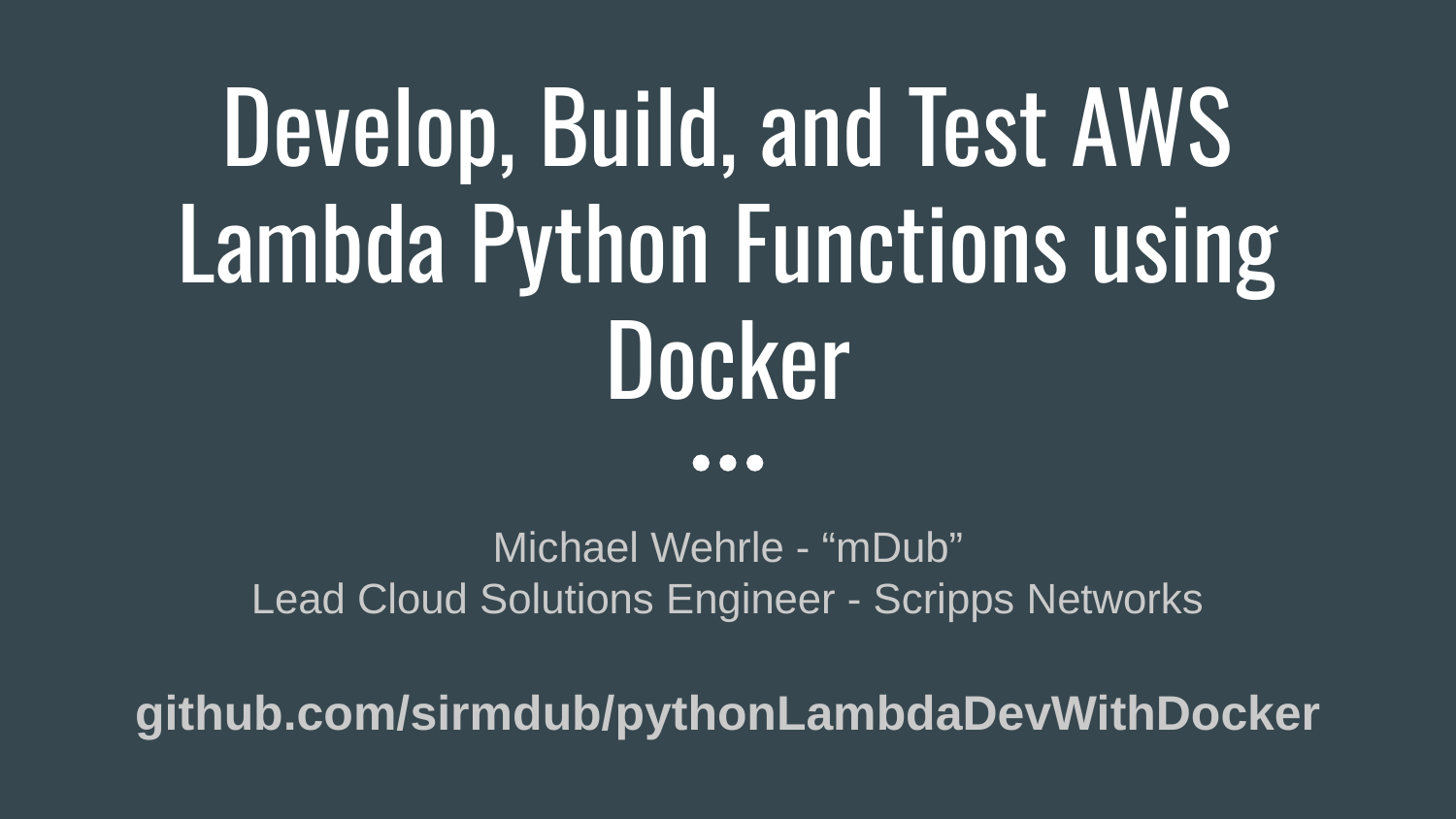

# Develop, Build, and Test AWS Lambda Python Functions using Docker
Michael Wehrle - “mDub”
Lead Cloud Solutions Engineer - Scripps Networks

github.com/sirmdub/pythonLambdaDevWithDocker